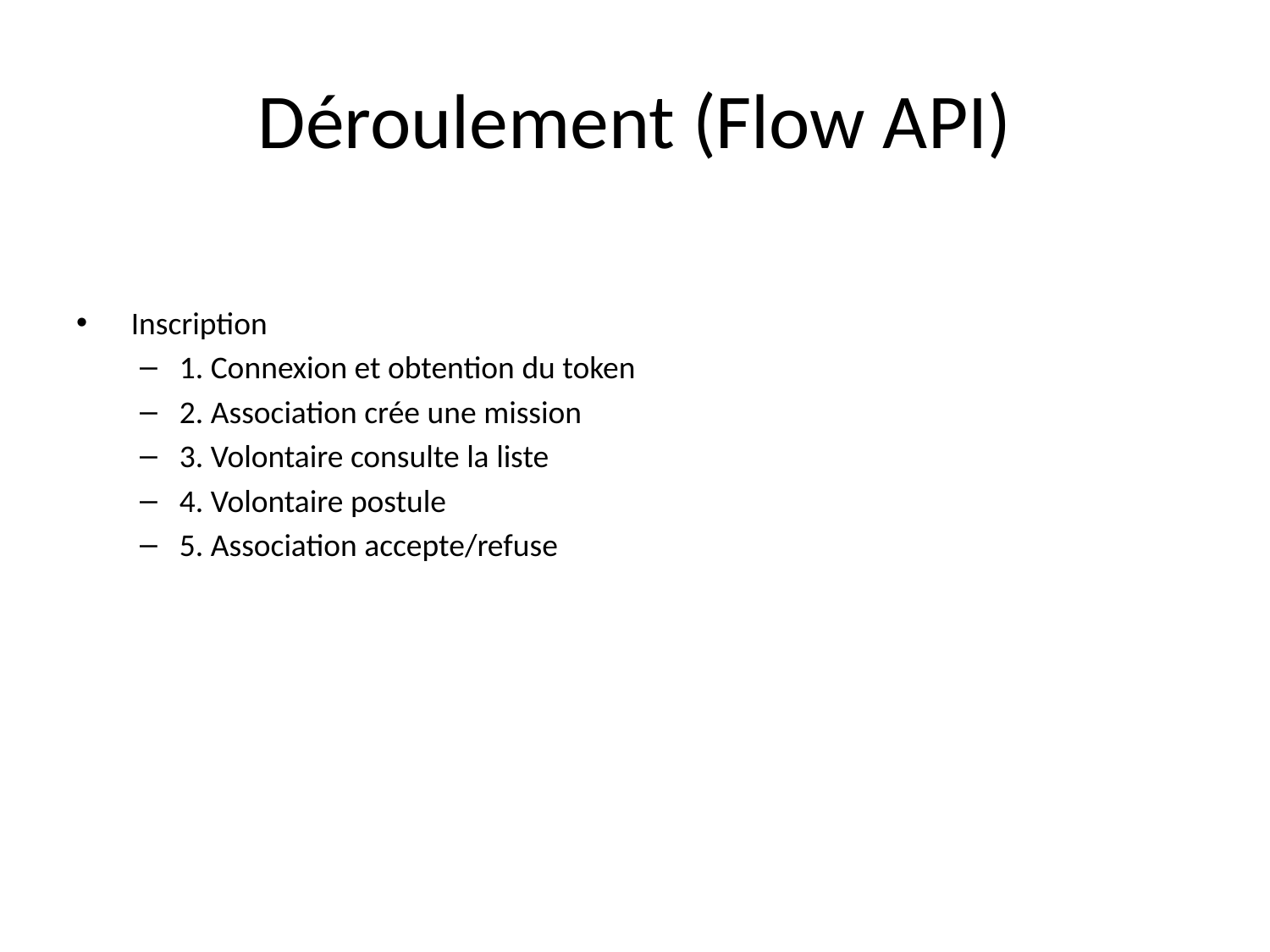

# Déroulement (Flow API)

 Inscription
1. Connexion et obtention du token
2. Association crée une mission
3. Volontaire consulte la liste
4. Volontaire postule
5. Association accepte/refuse